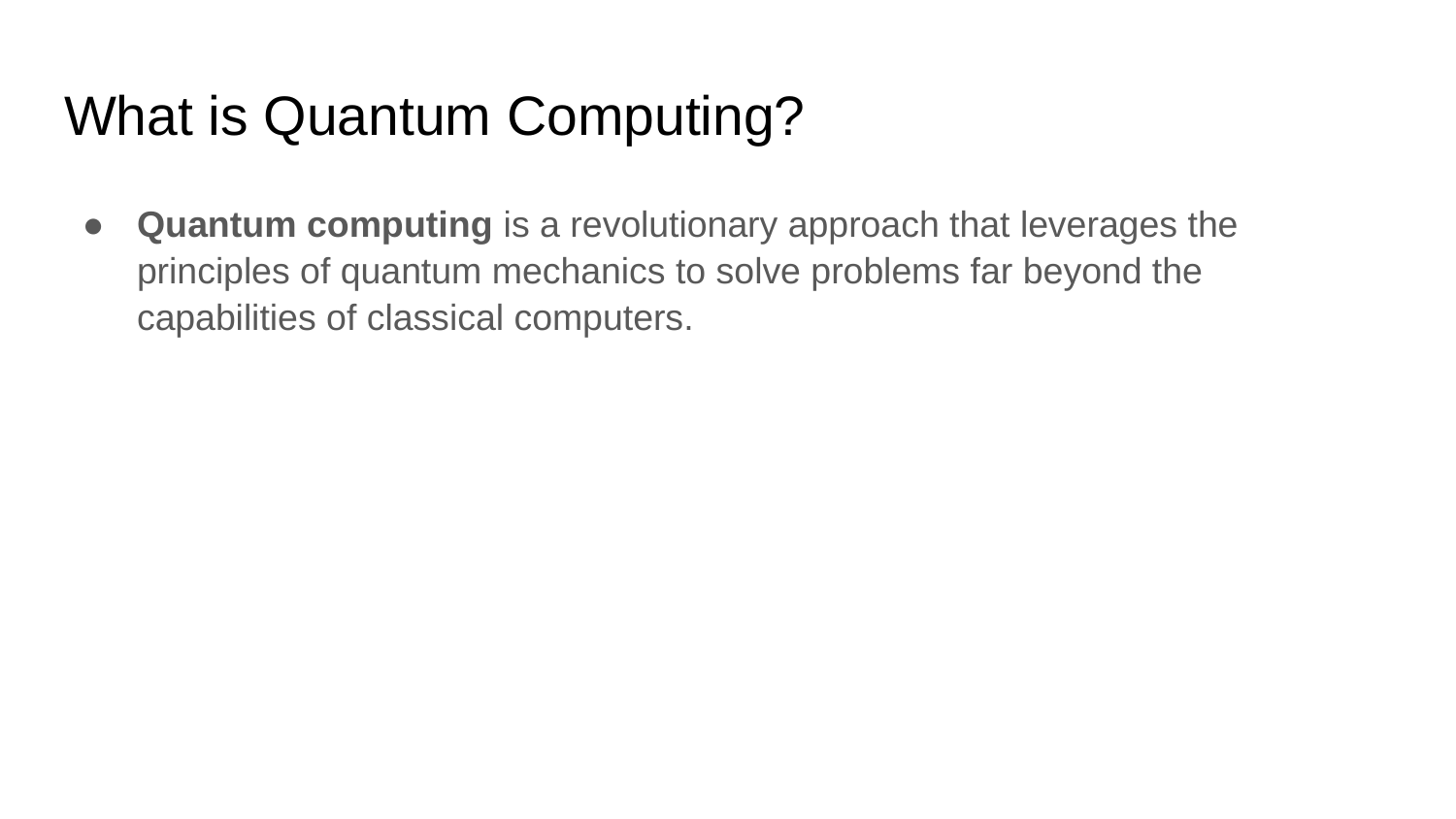

# What is Quantum Computing?
Quantum computing is a revolutionary approach that leverages the principles of quantum mechanics to solve problems far beyond the capabilities of classical computers.